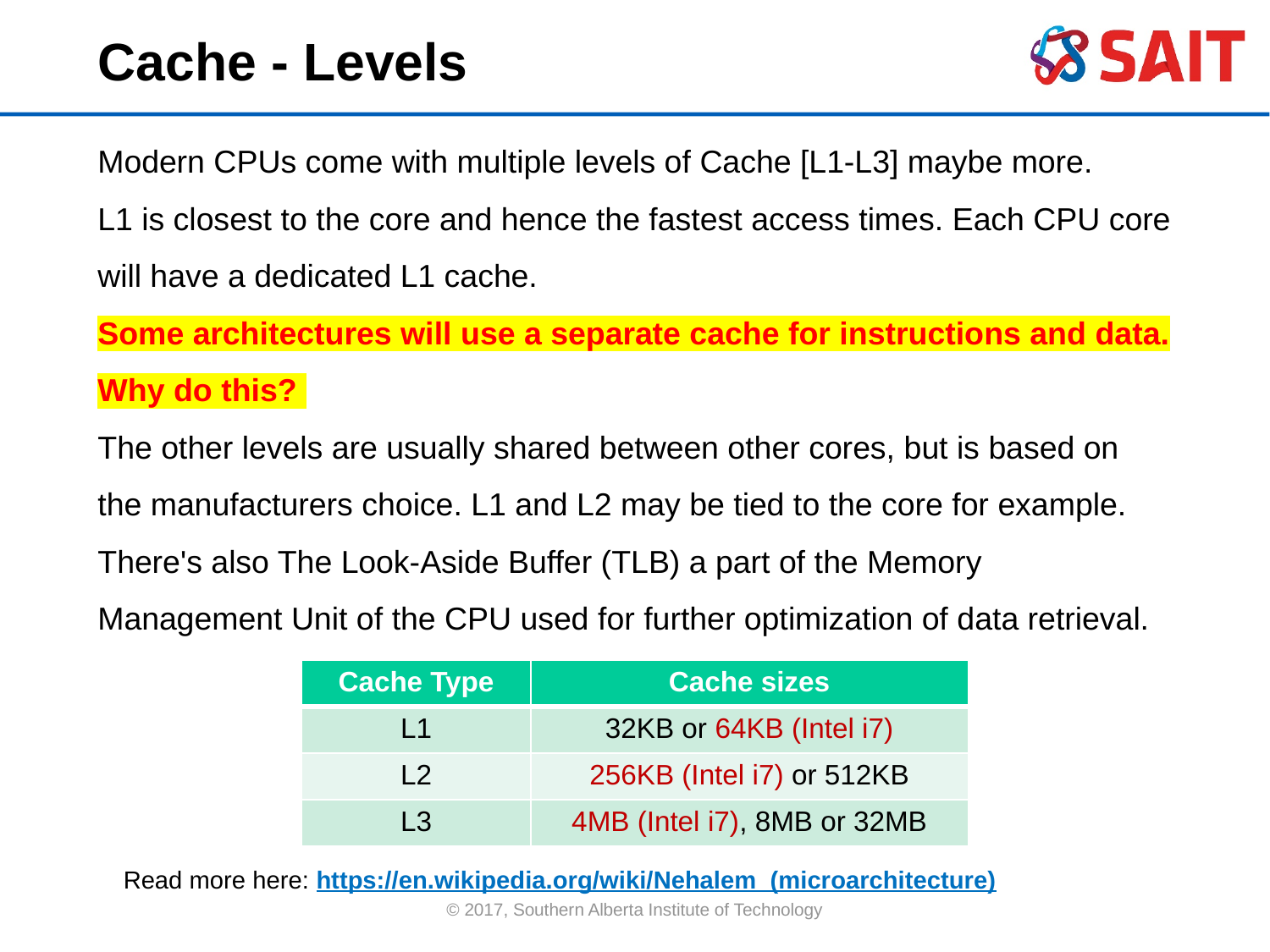

Cache - Levels
Modern CPUs come with multiple levels of Cache [L1-L3] maybe more.
L1 is closest to the core and hence the fastest access times. Each CPU core will have a dedicated L1 cache.
Some architectures will use a separate cache for instructions and data. Why do this?
The other levels are usually shared between other cores, but is based on the manufacturers choice. L1 and L2 may be tied to the core for example.
There's also The Look-Aside Buffer (TLB) a part of the Memory Management Unit of the CPU used for further optimization of data retrieval.
| Cache Type | Cache sizes |
| --- | --- |
| L1 | 32KB or 64KB (Intel i7) |
| L2 | 256KB (Intel i7) or 512KB |
| L3 | 4MB (Intel i7), 8MB or 32MB |
Read more here: https://en.wikipedia.org/wiki/Nehalem_(microarchitecture)